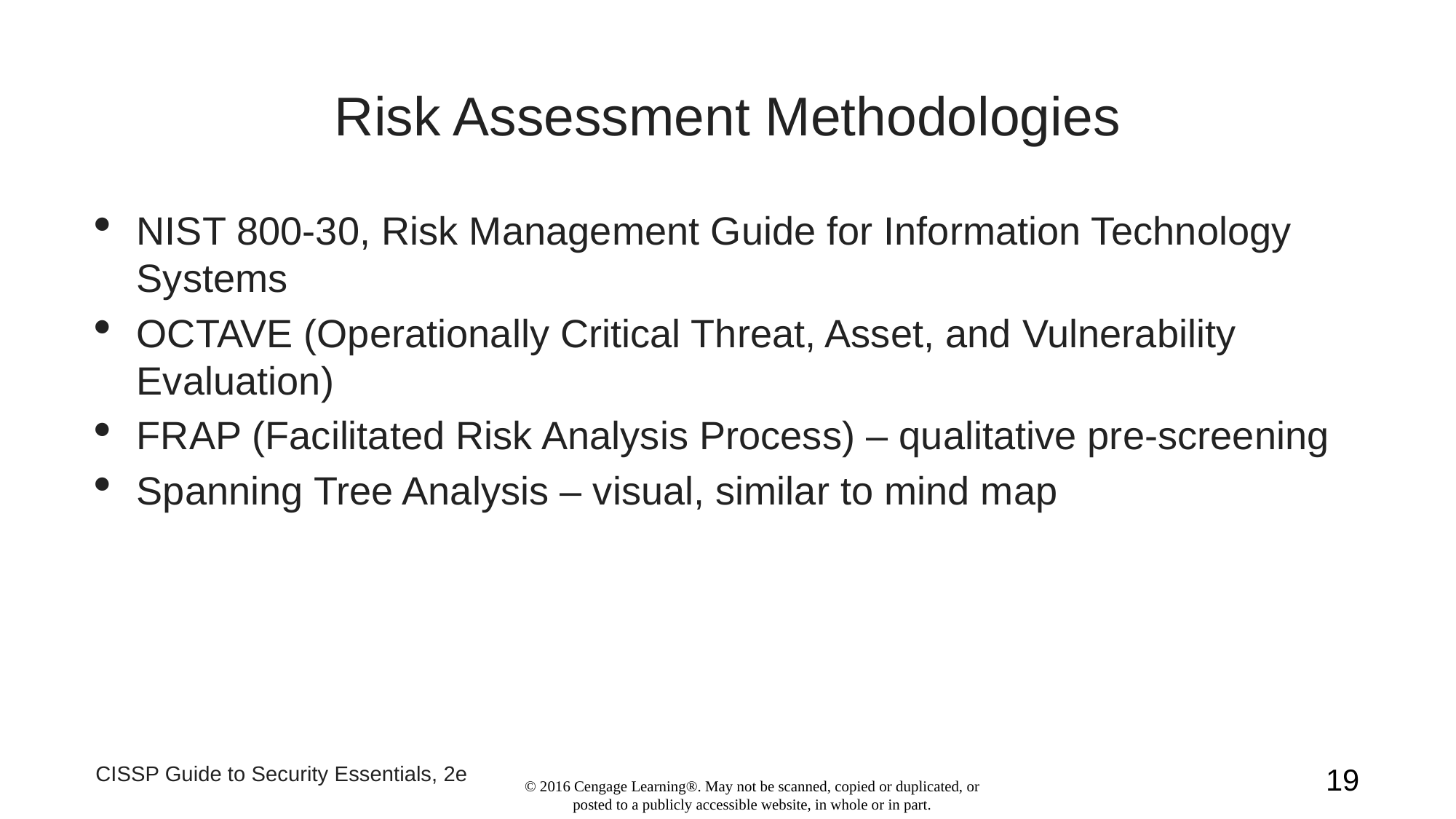

Risk Assessment Methodologies
NIST 800-30, Risk Management Guide for Information Technology Systems
OCTAVE (Operationally Critical Threat, Asset, and Vulnerability Evaluation)
FRAP (Facilitated Risk Analysis Process) – qualitative pre-screening
Spanning Tree Analysis – visual, similar to mind map
CISSP Guide to Security Essentials, 2e
19
© 2016 Cengage Learning®. May not be scanned, copied or duplicated, or posted to a publicly accessible website, in whole or in part.